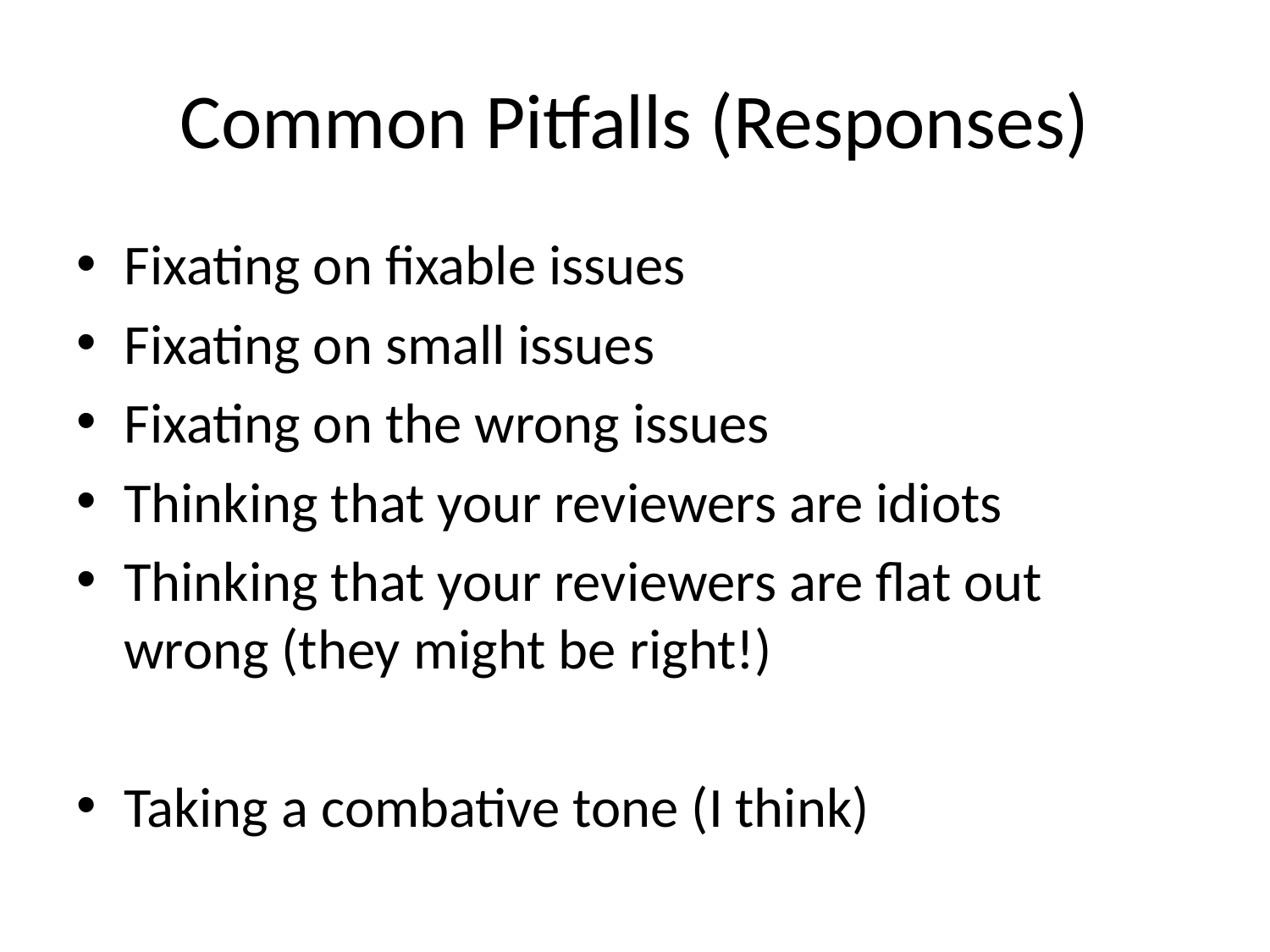

# Common Pitfalls (Responses)
Fixating on fixable issues
Fixating on small issues
Fixating on the wrong issues
Thinking that your reviewers are idiots
Thinking that your reviewers are flat out wrong (they might be right!)

Taking a combative tone (I think)